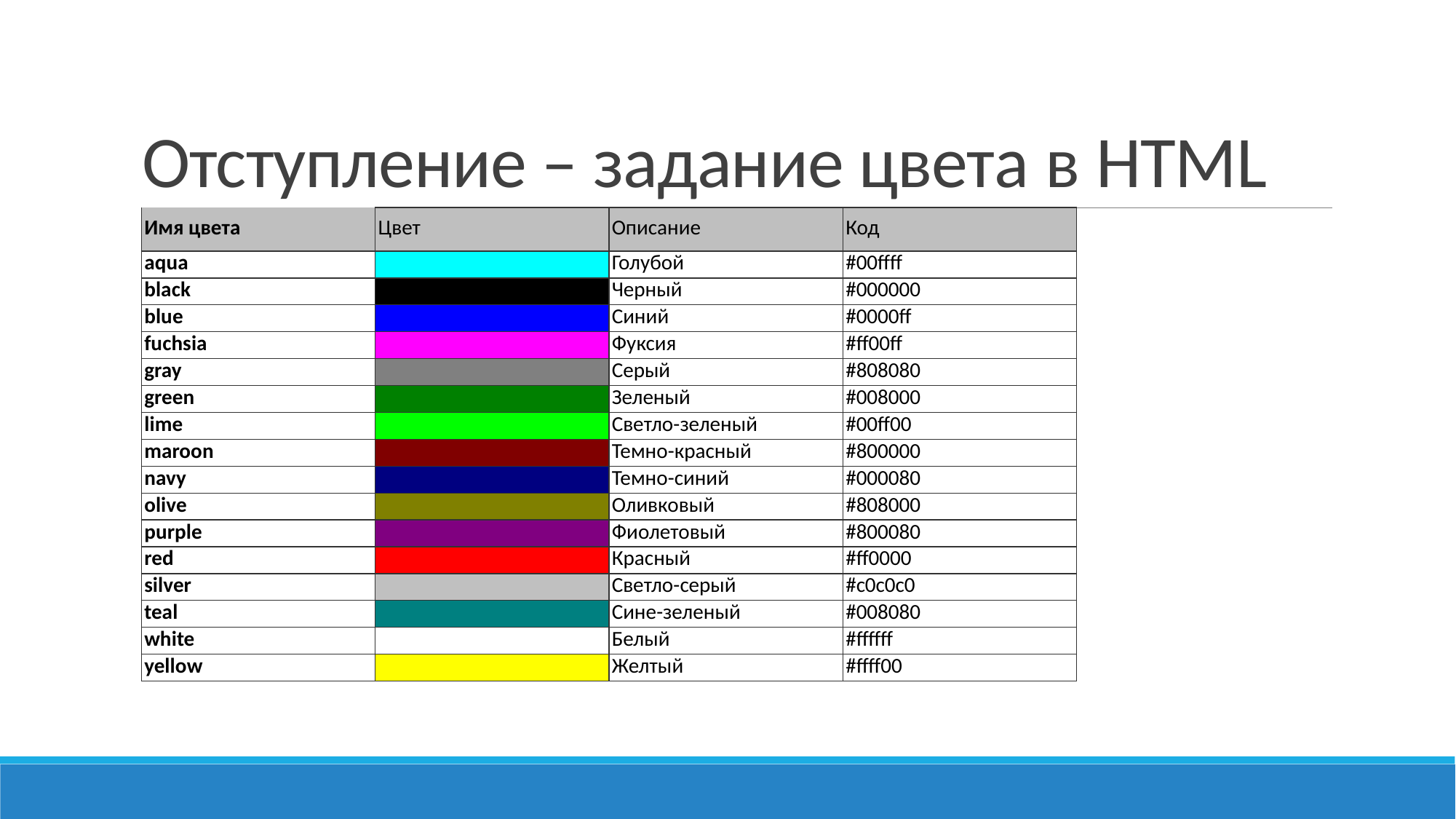

# Отступление – задание цвета в HTML
| Имя цвета | Цвет | Описание | Код |
| --- | --- | --- | --- |
| aqua |  | Голубой | #00ffff |
| black |  | Черный | #000000 |
| blue |  | Синий | #0000ff |
| fuchsia |  | Фуксия | #ff00ff |
| gray |  | Серый | #808080 |
| green |  | Зеленый | #008000 |
| lime |  | Светло-зеленый | #00ff00 |
| maroon |  | Темно-красный | #800000 |
| navy |  | Темно-синий | #000080 |
| olive |  | Оливковый | #808000 |
| purple |  | Фиолетовый | #800080 |
| red |  | Красный | #ff0000 |
| silver |  | Светло-серый | #c0c0c0 |
| teal |  | Сине-зеленый | #008080 |
| white |  | Белый | #ffffff |
| yellow |  | Желтый | #ffff00 |